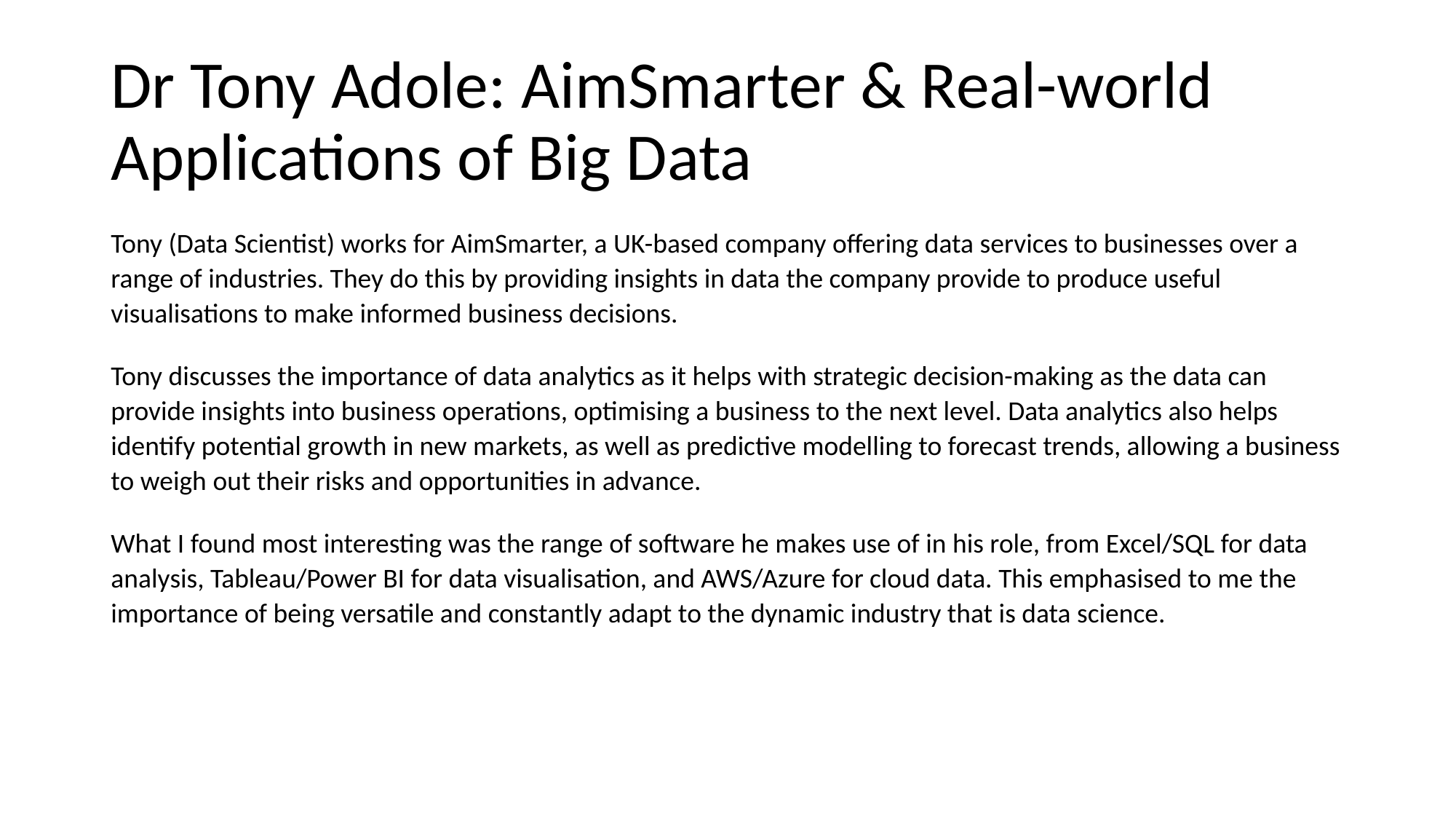

# Dr Tony Adole: AimSmarter & Real-world Applications of Big Data
Tony (Data Scientist) works for AimSmarter, a UK-based company offering data services to businesses over a range of industries. They do this by providing insights in data the company provide to produce useful visualisations to make informed business decisions.
Tony discusses the importance of data analytics as it helps with strategic decision-making as the data can provide insights into business operations, optimising a business to the next level. Data analytics also helps identify potential growth in new markets, as well as predictive modelling to forecast trends, allowing a business to weigh out their risks and opportunities in advance.
What I found most interesting was the range of software he makes use of in his role, from Excel/SQL for data analysis, Tableau/Power BI for data visualisation, and AWS/Azure for cloud data. This emphasised to me the importance of being versatile and constantly adapt to the dynamic industry that is data science.